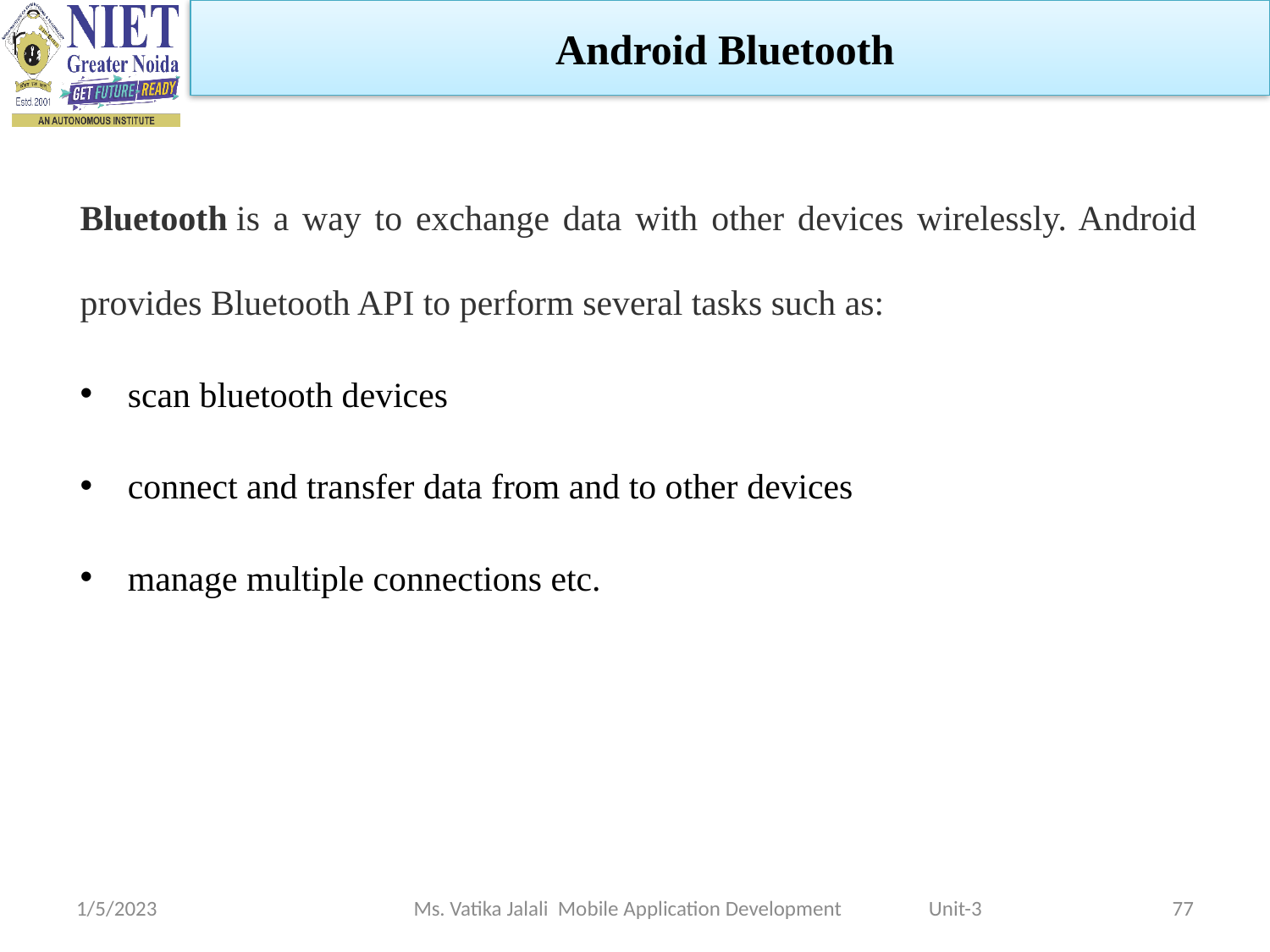

Android Bluetooth
Bluetooth is a way to exchange data with other devices wirelessly. Android provides Bluetooth API to perform several tasks such as:
scan bluetooth devices
connect and transfer data from and to other devices
manage multiple connections etc.

1/5/2023
Ms. Vatika Jalali  Mobile Application Development                  Unit-3
77